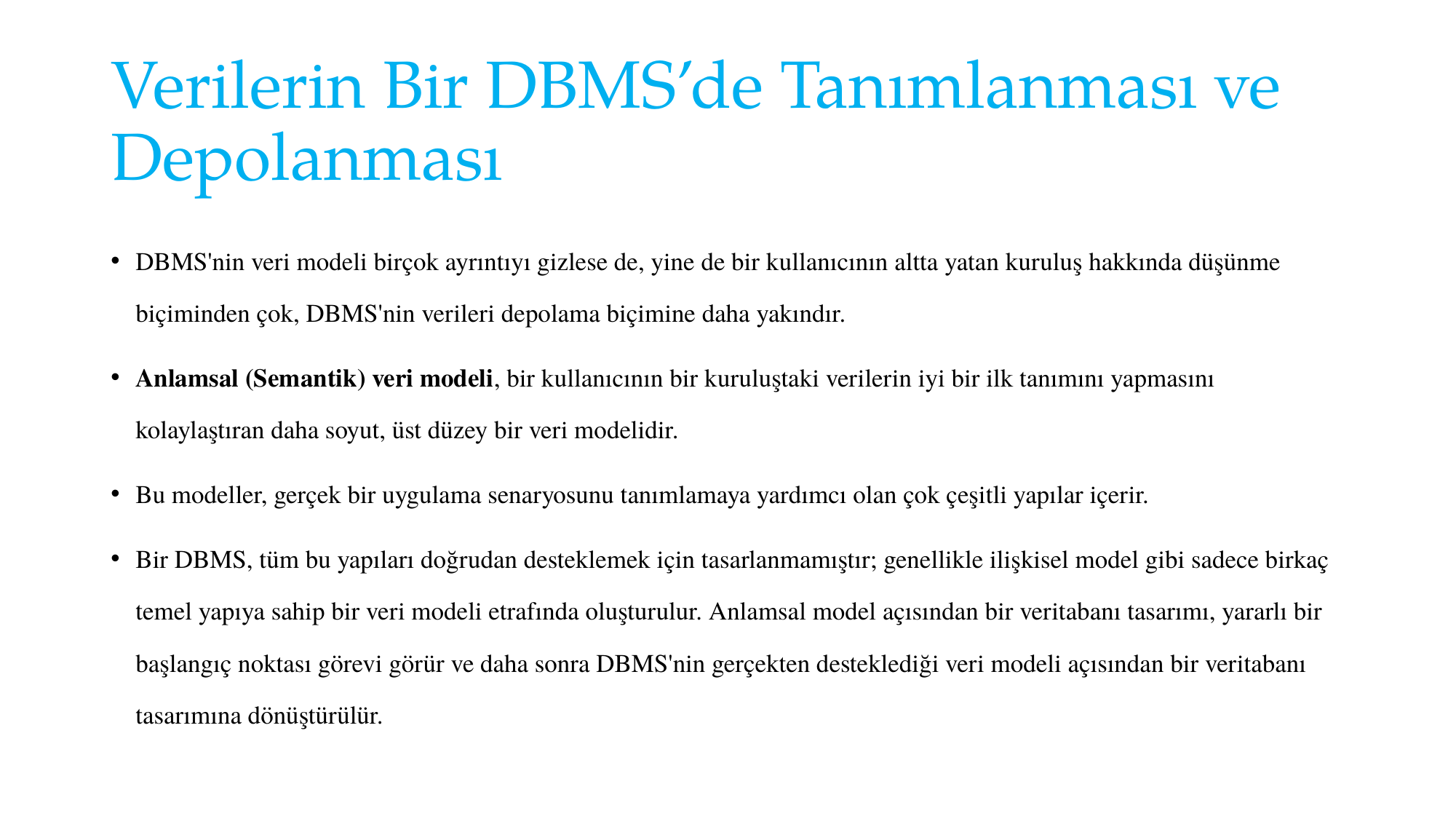

# Verilerin Bir DBMS’de Tanımlanması ve Depolanması
DBMS'nin veri modeli birçok ayrıntıyı gizlese de, yine de bir kullanıcının altta yatan kuruluş hakkında düşünme biçiminden çok, DBMS'nin verileri depolama biçimine daha yakındır.
Anlamsal (Semantik) veri modeli, bir kullanıcının bir kuruluştaki verilerin iyi bir ilk tanımını yapmasını kolaylaştıran daha soyut, üst düzey bir veri modelidir.
Bu modeller, gerçek bir uygulama senaryosunu tanımlamaya yardımcı olan çok çeşitli yapılar içerir.
Bir DBMS, tüm bu yapıları doğrudan desteklemek için tasarlanmamıştır; genellikle ilişkisel model gibi sadece birkaç temel yapıya sahip bir veri modeli etrafında oluşturulur. Anlamsal model açısından bir veritabanı tasarımı, yararlı bir başlangıç ​​noktası görevi görür ve daha sonra DBMS'nin gerçekten desteklediği veri modeli açısından bir veritabanı tasarımına dönüştürülür.